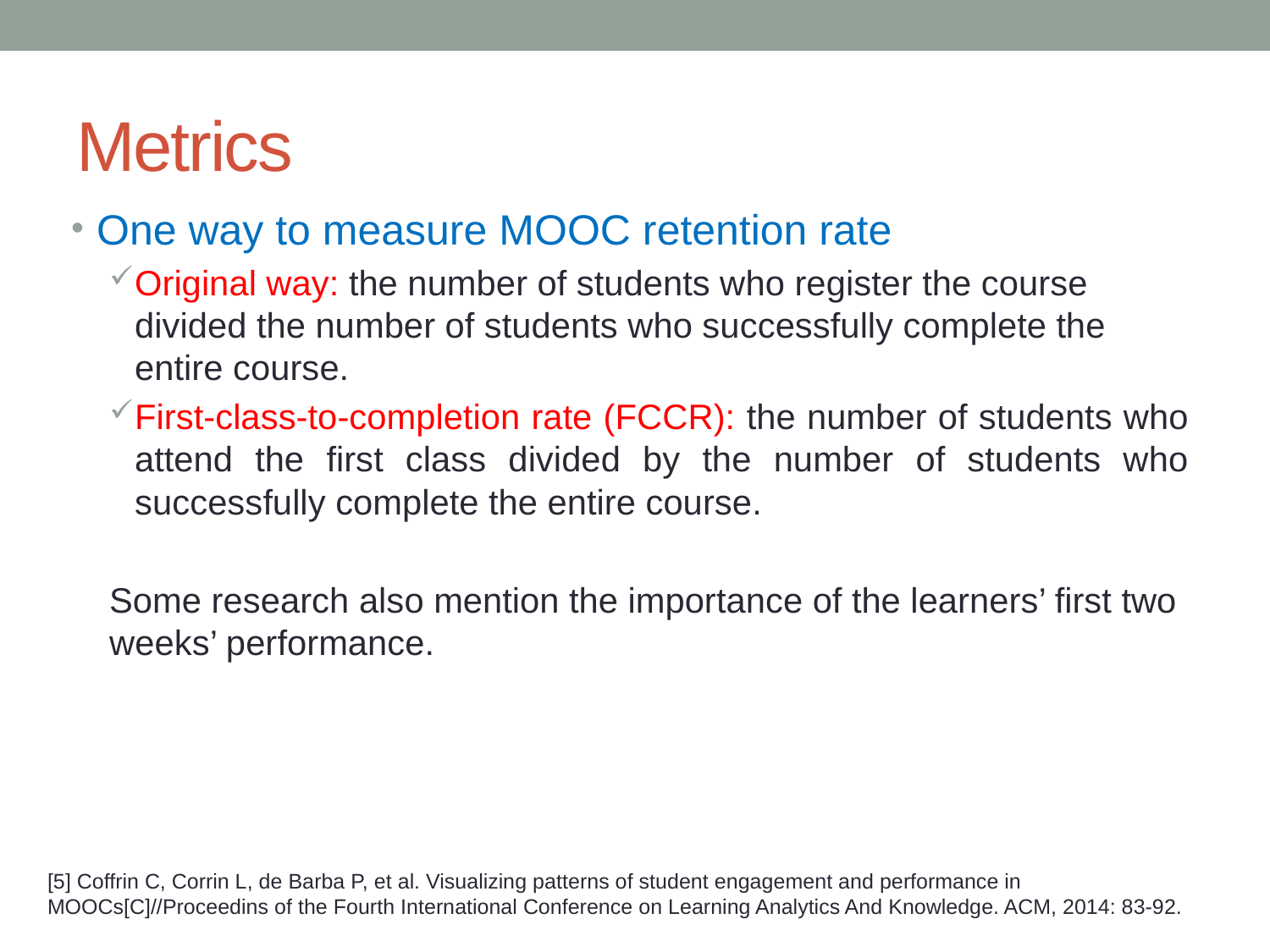

# Metrics
One way to measure MOOC retention rate
Original way: the number of students who register the course divided the number of students who successfully complete the entire course.
First-class-to-completion rate (FCCR): the number of students who attend the first class divided by the number of students who successfully complete the entire course.

Some research also mention the importance of the learners’ first two weeks’ performance.

[5] Coffrin C, Corrin L, de Barba P, et al. Visualizing patterns of student engagement and performance in MOOCs[C]//Proceedins of the Fourth International Conference on Learning Analytics And Knowledge. ACM, 2014: 83-92.